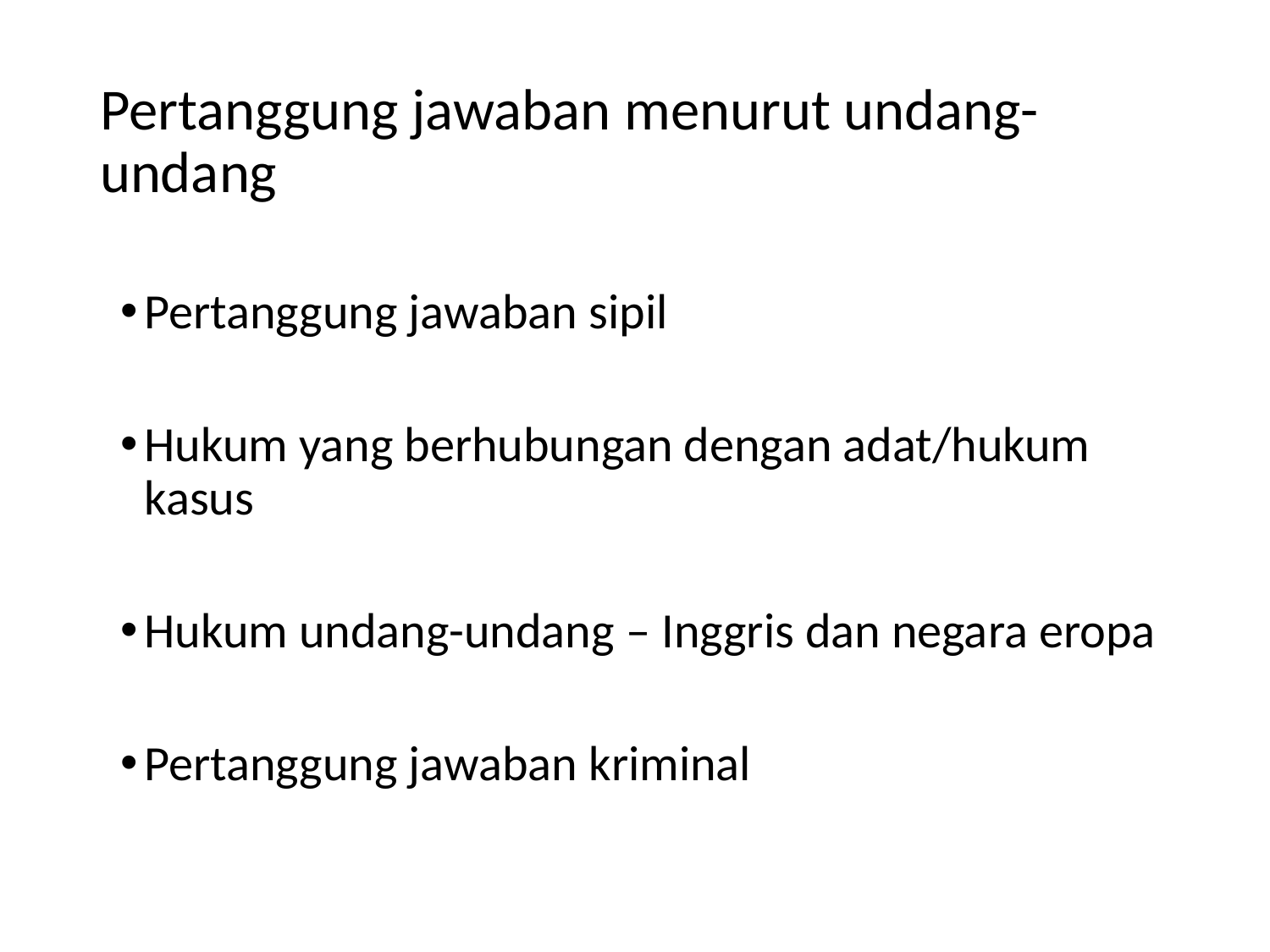

# Pertanggung jawaban menurut undang-undang

Pertanggung jawaban sipil

Hukum yang berhubungan dengan adat/hukum kasus

Hukum undang-undang – Inggris dan negara eropa

Pertanggung jawaban kriminal